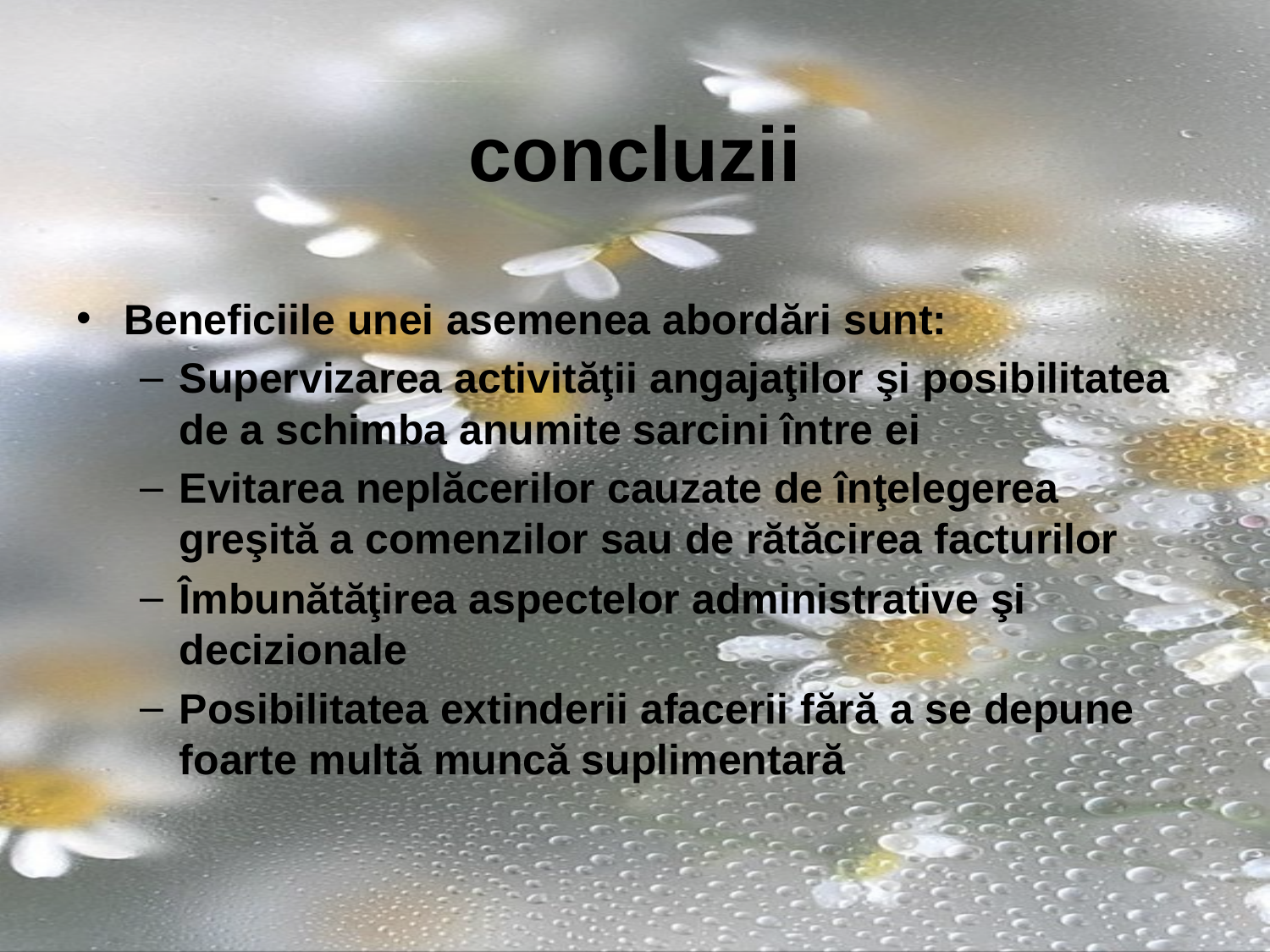

# concluzii
Beneficiile unei asemenea abordări sunt:
Supervizarea activităţii angajaţilor şi posibilitatea de a schimba anumite sarcini între ei
Evitarea neplăcerilor cauzate de înţelegerea greşită a comenzilor sau de rătăcirea facturilor
Îmbunătăţirea aspectelor administrative şi decizionale
Posibilitatea extinderii afacerii fără a se depune foarte multă muncă suplimentară